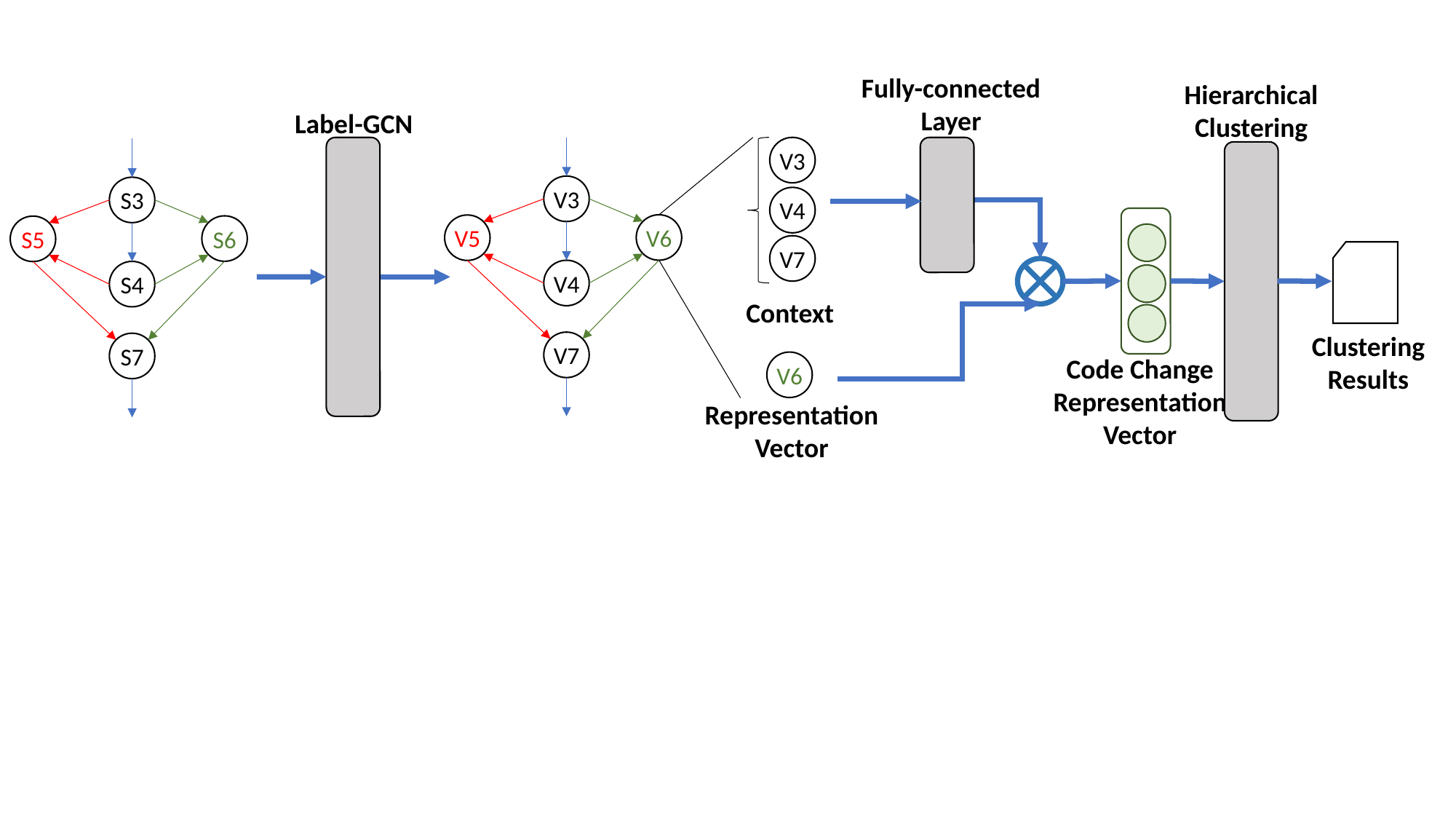

Fully-connected Layer
Hierarchical Clustering
Label-GCN

V3
V6
V5
V4
V7

V3
V4
V7

S3
S6
S5
S4
S7

Context
Clustering Results
Code Change Representation Vector
V6
Representation Vector